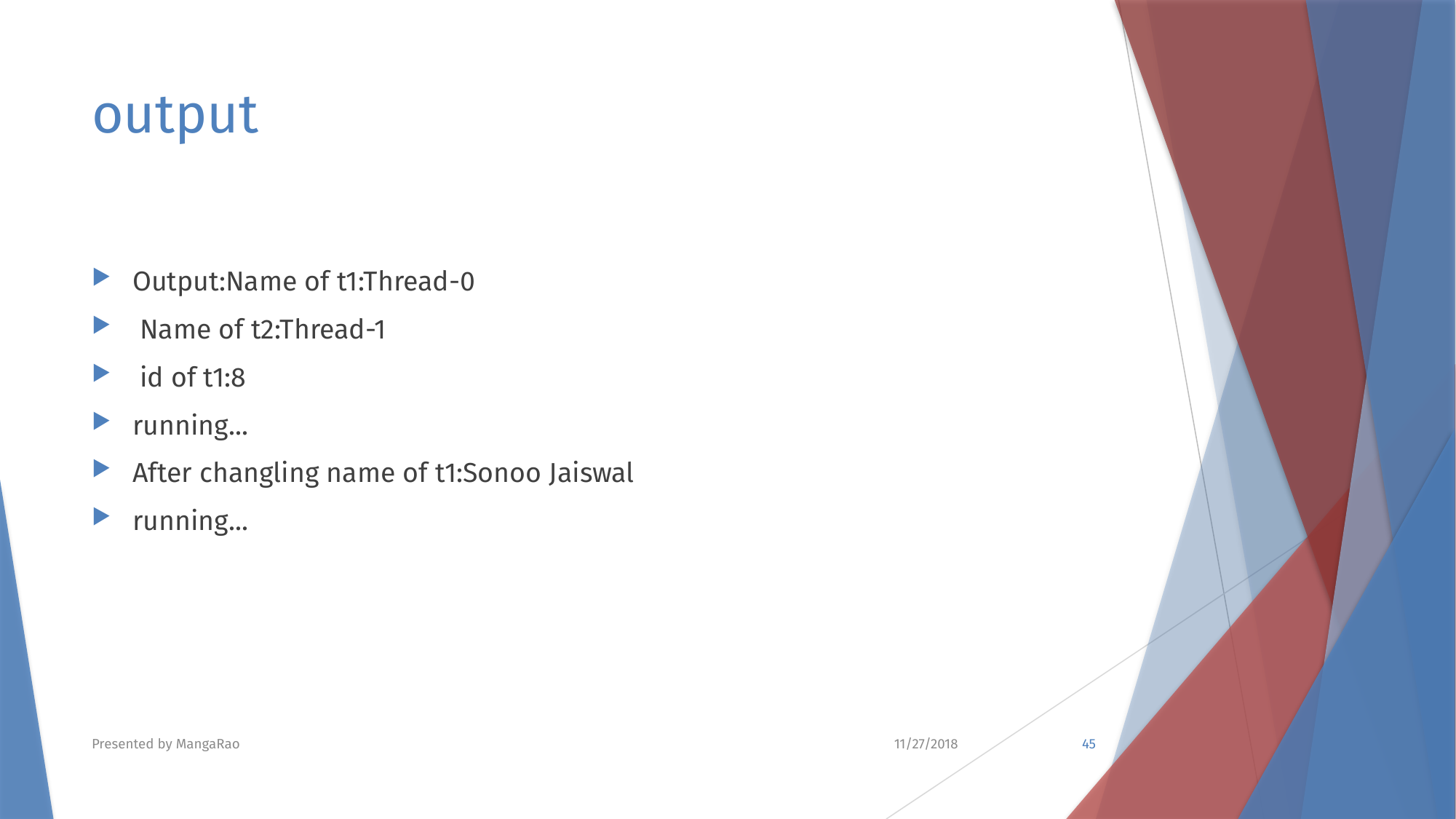

# output
Output:Name of t1:Thread-0
 Name of t2:Thread-1
 id of t1:8
running...
After changling name of t1:Sonoo Jaiswal
running...
Presented by MangaRao
11/27/2018
45